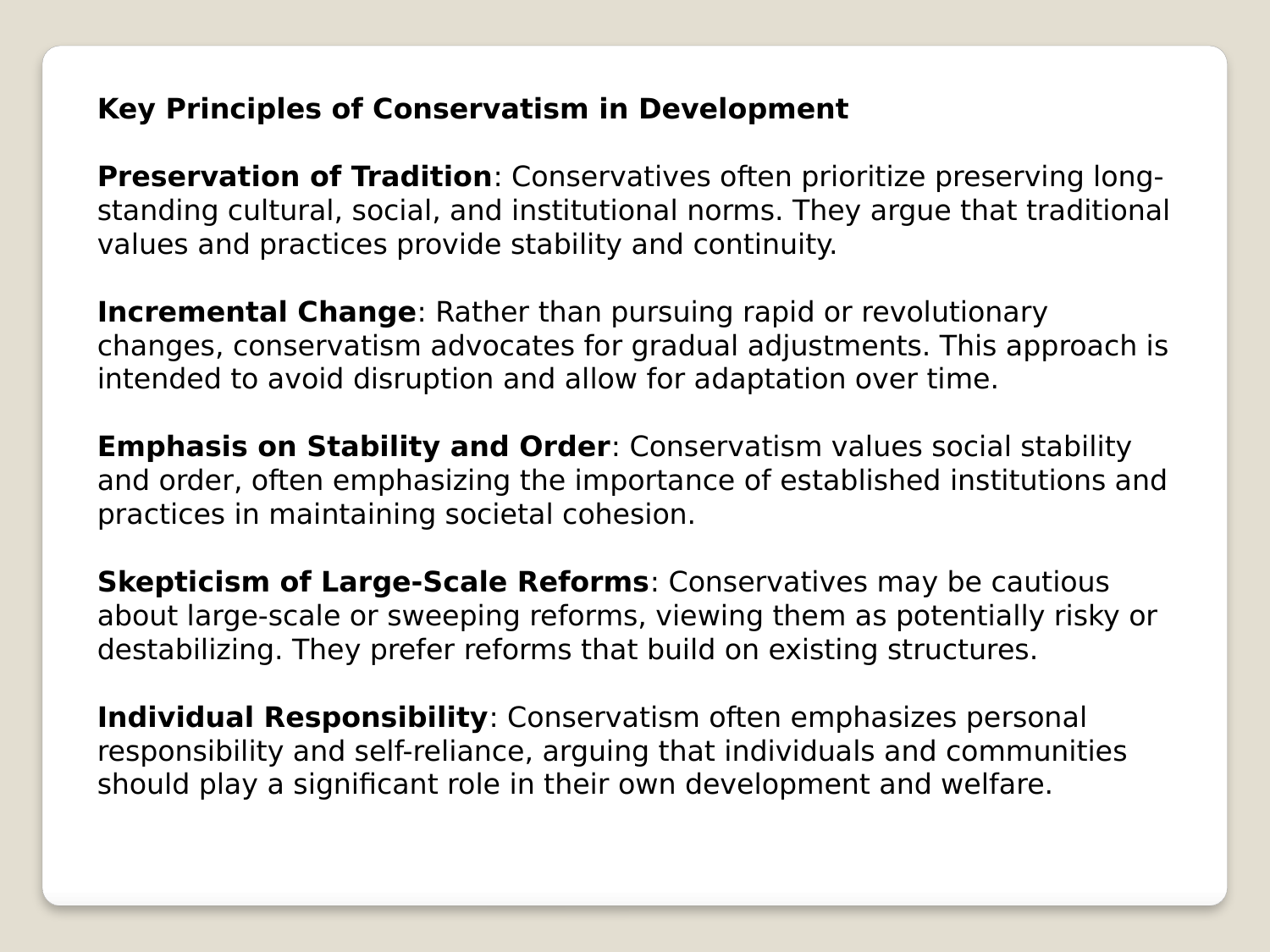

Key Principles of Conservatism in Development

Preservation of Tradition: Conservatives often prioritize preserving long-standing cultural, social, and institutional norms. They argue that traditional values and practices provide stability and continuity.

Incremental Change: Rather than pursuing rapid or revolutionary changes, conservatism advocates for gradual adjustments. This approach is intended to avoid disruption and allow for adaptation over time.

Emphasis on Stability and Order: Conservatism values social stability and order, often emphasizing the importance of established institutions and practices in maintaining societal cohesion.

Skepticism of Large-Scale Reforms: Conservatives may be cautious about large-scale or sweeping reforms, viewing them as potentially risky or destabilizing. They prefer reforms that build on existing structures.

Individual Responsibility: Conservatism often emphasizes personal responsibility and self-reliance, arguing that individuals and communities should play a significant role in their own development and welfare.